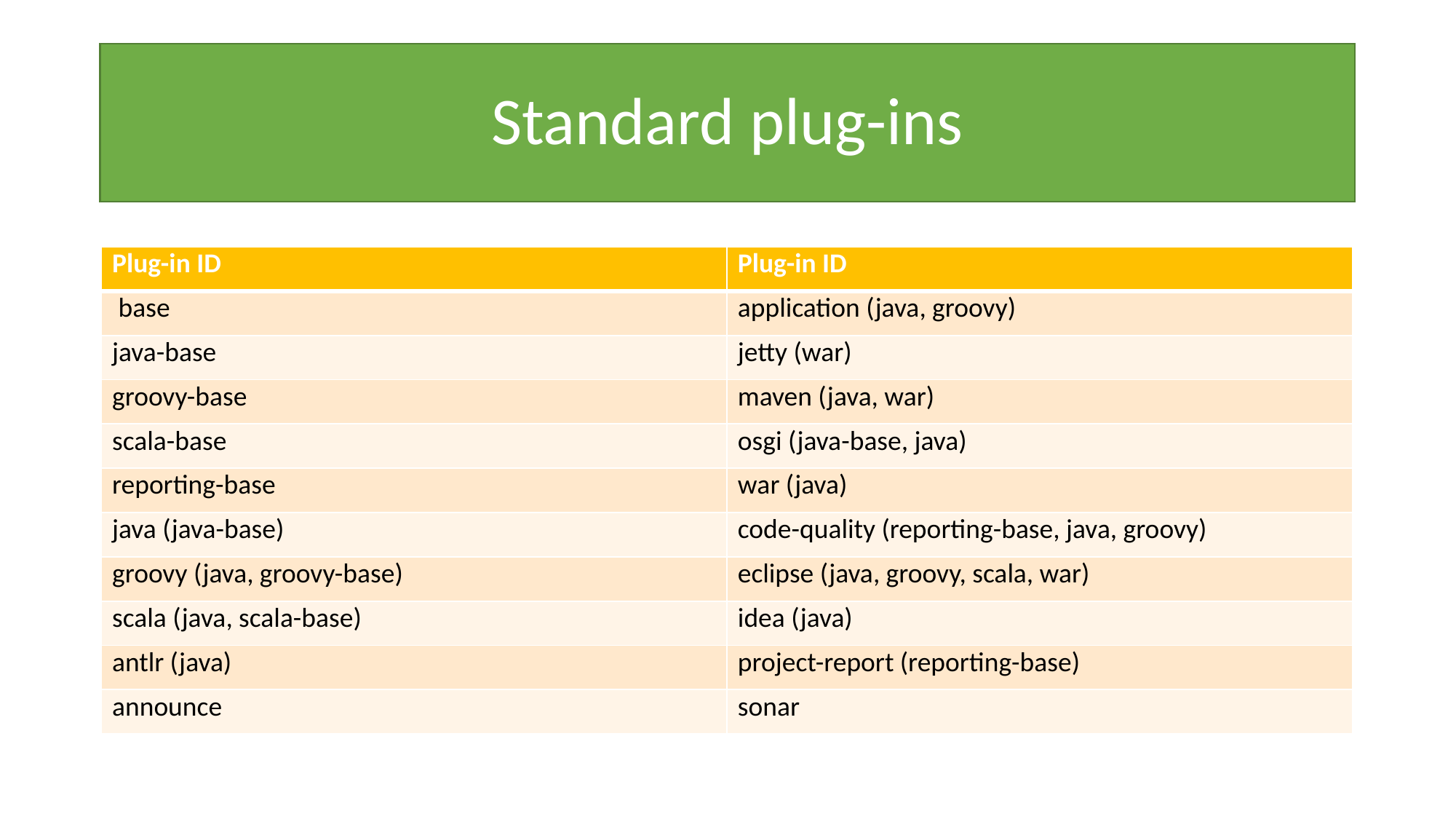

# Standard plug-ins
| Plug-in ID | Plug-in ID |
| --- | --- |
| base | application (java, groovy) |
| java-base | jetty (war) |
| groovy-base | maven (java, war) |
| scala-base | osgi (java-base, java) |
| reporting-base | war (java) |
| java (java-base) | code-quality (reporting-base, java, groovy) |
| groovy (java, groovy-base) | eclipse (java, groovy, scala, war) |
| scala (java, scala-base) | idea (java) |
| antlr (java) | project-report (reporting-base) |
| announce | sonar |